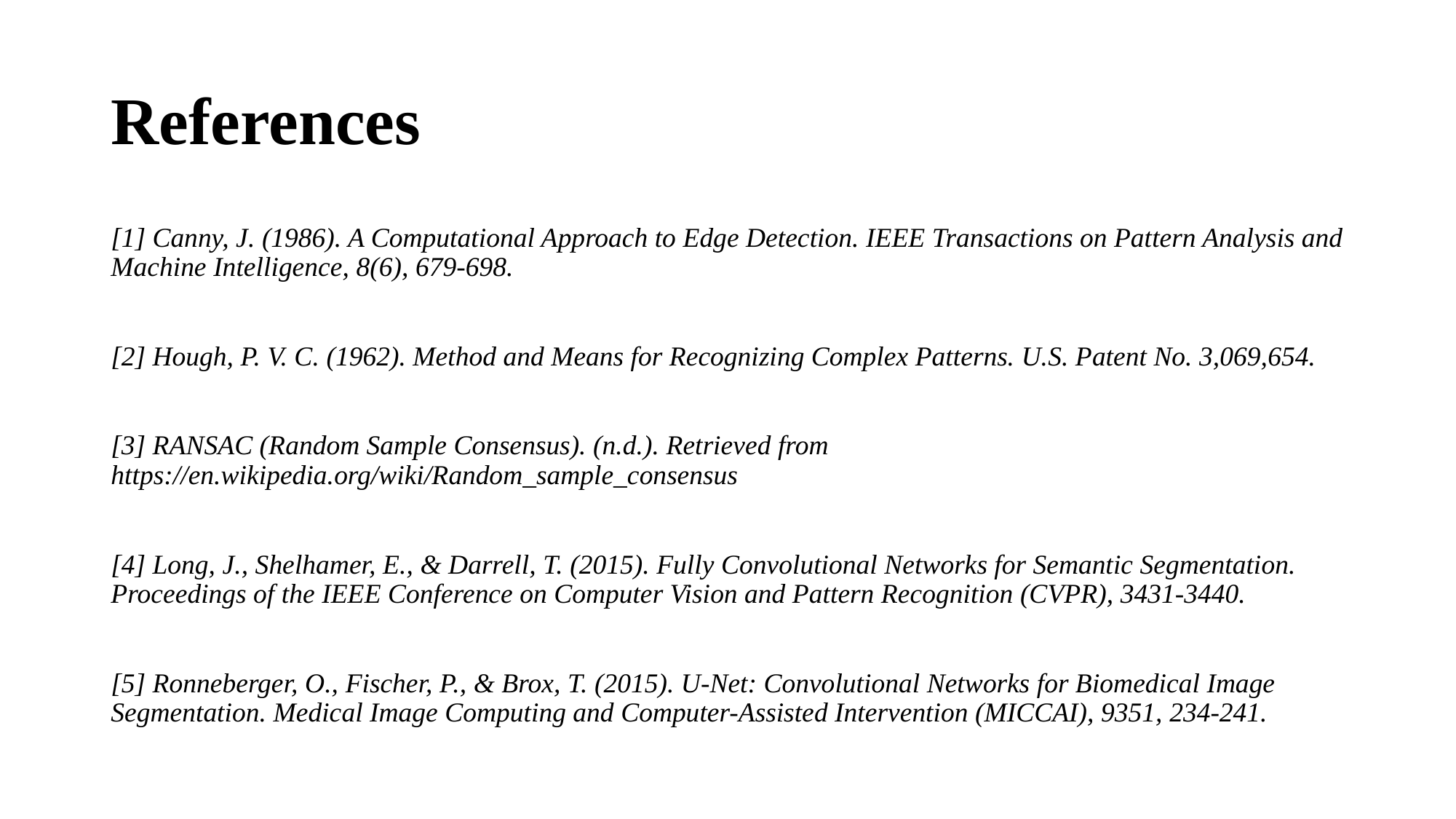

# References
[1] Canny, J. (1986). A Computational Approach to Edge Detection. IEEE Transactions on Pattern Analysis and Machine Intelligence, 8(6), 679-698.

[2] Hough, P. V. C. (1962). Method and Means for Recognizing Complex Patterns. U.S. Patent No. 3,069,654.

[3] RANSAC (Random Sample Consensus). (n.d.). Retrieved from https://en.wikipedia.org/wiki/Random_sample_consensus

[4] Long, J., Shelhamer, E., & Darrell, T. (2015). Fully Convolutional Networks for Semantic Segmentation. Proceedings of the IEEE Conference on Computer Vision and Pattern Recognition (CVPR), 3431-3440.

[5] Ronneberger, O., Fischer, P., & Brox, T. (2015). U-Net: Convolutional Networks for Biomedical Image Segmentation. Medical Image Computing and Computer-Assisted Intervention (MICCAI), 9351, 234-241.